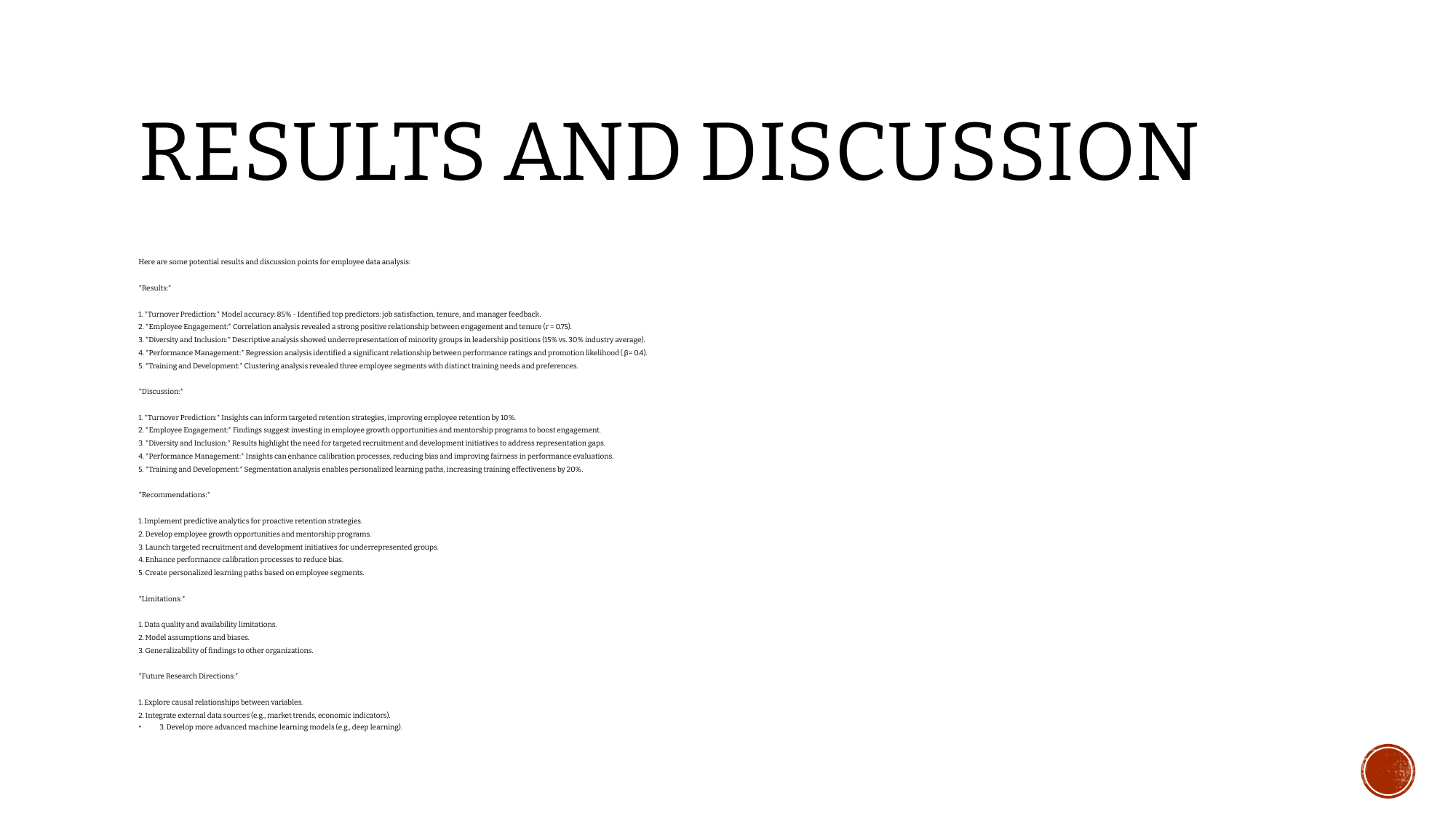

# Results and discussion
Here are some potential results and discussion points for employee data analysis:

*Results:*

1. *Turnover Prediction:* Model accuracy: 85% - Identified top predictors: job satisfaction, tenure, and manager feedback.
2. *Employee Engagement:* Correlation analysis revealed a strong positive relationship between engagement and tenure (r = 0.75).
3. *Diversity and Inclusion:* Descriptive analysis showed underrepresentation of minority groups in leadership positions (15% vs. 30% industry average).
4. *Performance Management:* Regression analysis identified a significant relationship between performance ratings and promotion likelihood (β = 0.4).
5. *Training and Development:* Clustering analysis revealed three employee segments with distinct training needs and preferences.

*Discussion:*

1. *Turnover Prediction:* Insights can inform targeted retention strategies, improving employee retention by 10%.
2. *Employee Engagement:* Findings suggest investing in employee growth opportunities and mentorship programs to boost engagement.
3. *Diversity and Inclusion:* Results highlight the need for targeted recruitment and development initiatives to address representation gaps.
4. *Performance Management:* Insights can enhance calibration processes, reducing bias and improving fairness in performance evaluations.
5. *Training and Development:* Segmentation analysis enables personalized learning paths, increasing training effectiveness by 20%.

*Recommendations:*

1. Implement predictive analytics for proactive retention strategies.
2. Develop employee growth opportunities and mentorship programs.
3. Launch targeted recruitment and development initiatives for underrepresented groups.
4. Enhance performance calibration processes to reduce bias.
5. Create personalized learning paths based on employee segments.

*Limitations:*

1. Data quality and availability limitations.
2. Model assumptions and biases.
3. Generalizability of findings to other organizations.

*Future Research Directions:*

1. Explore causal relationships between variables.
2. Integrate external data sources (e.g., market trends, economic indicators).
3. Develop more advanced machine learning models (e.g., deep learning).